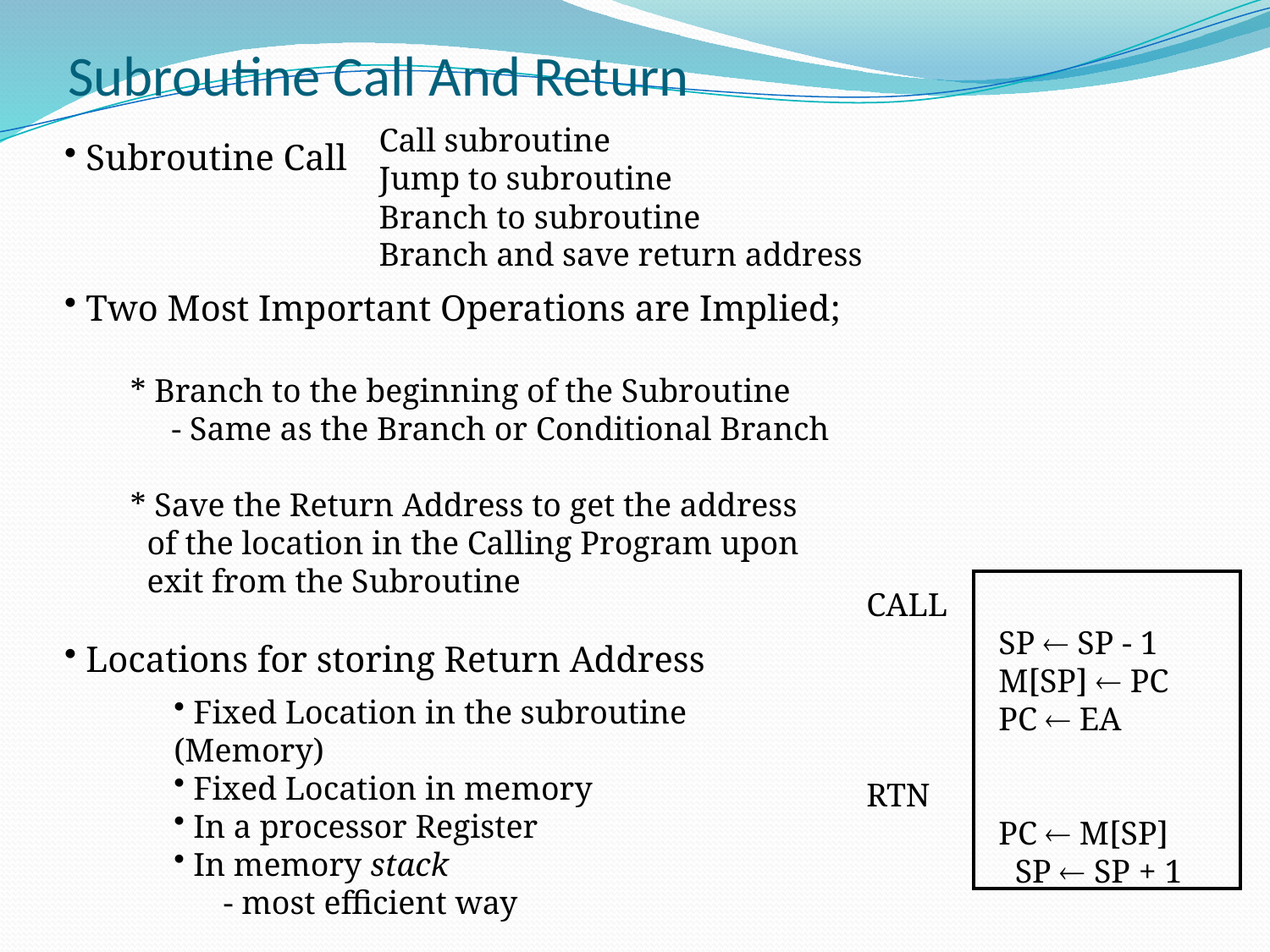

# Subroutine Call And Return
Call subroutine
Jump to subroutine
Branch to subroutine
Branch and save return address
 Subroutine Call
 Two Most Important Operations are Implied;

        * Branch to the beginning of the Subroutine
             - Same as the Branch or Conditional Branch

        * Save the Return Address to get the address
          of the location in the Calling Program upon
          exit from the Subroutine

 Locations for storing Return Address

CALL
                SP ← SP - 1
                M[SP] ← PC
                PC ← EA

RTN
                PC ← M[SP]
                  SP ← SP + 1
 Fixed Location in the subroutine (Memory)
 Fixed Location in memory
 In a processor Register
 In memory stack
      - most efficient way